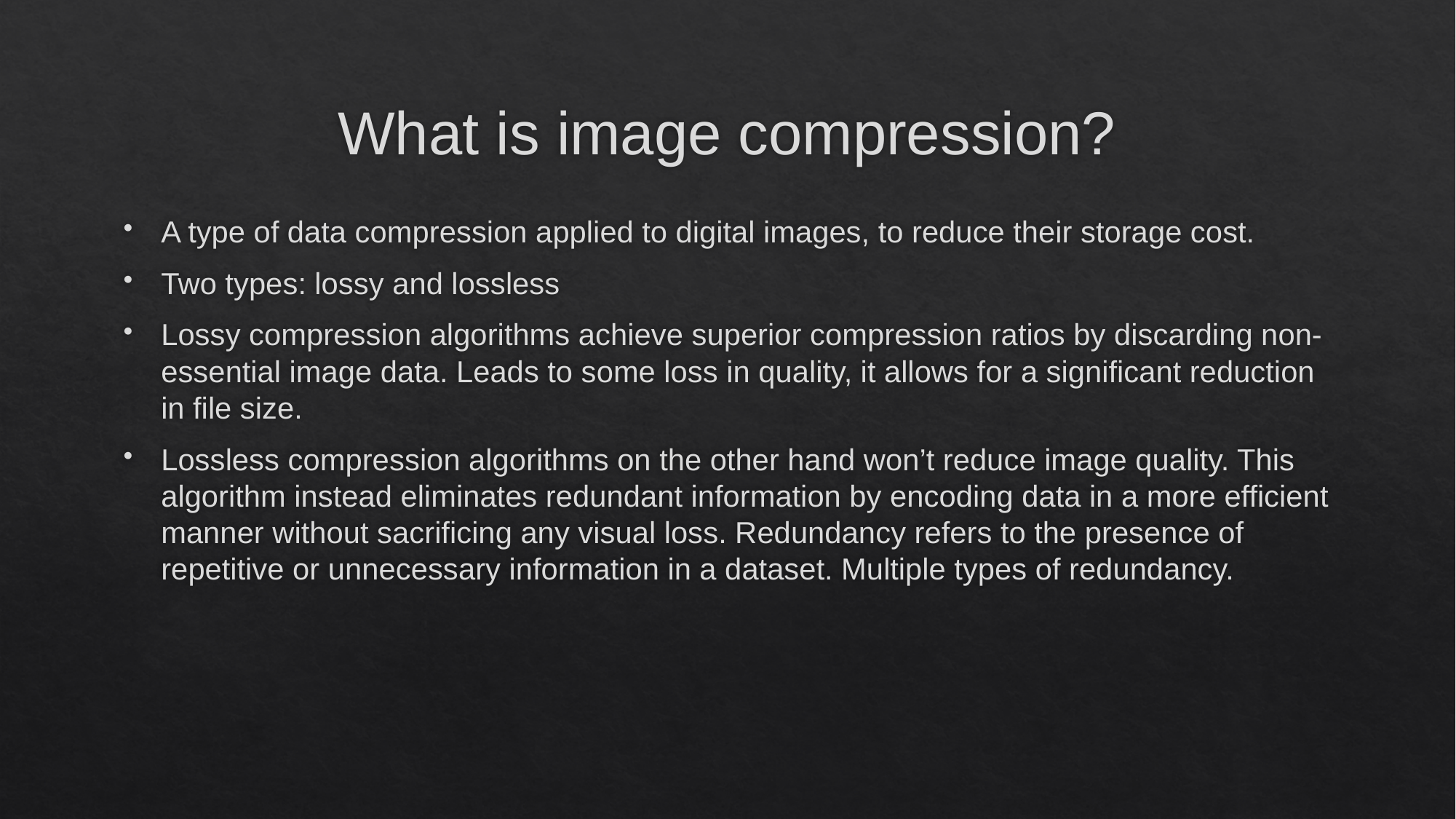

# What is image compression?
A type of data compression applied to digital images, to reduce their storage cost.
Two types: lossy and lossless
Lossy compression algorithms achieve superior compression ratios by discarding non-essential image data. Leads to some loss in quality, it allows for a significant reduction in file size.
Lossless compression algorithms on the other hand won’t reduce image quality. This algorithm instead eliminates redundant information by encoding data in a more efficient manner without sacrificing any visual loss. Redundancy refers to the presence of repetitive or unnecessary information in a dataset. Multiple types of redundancy.